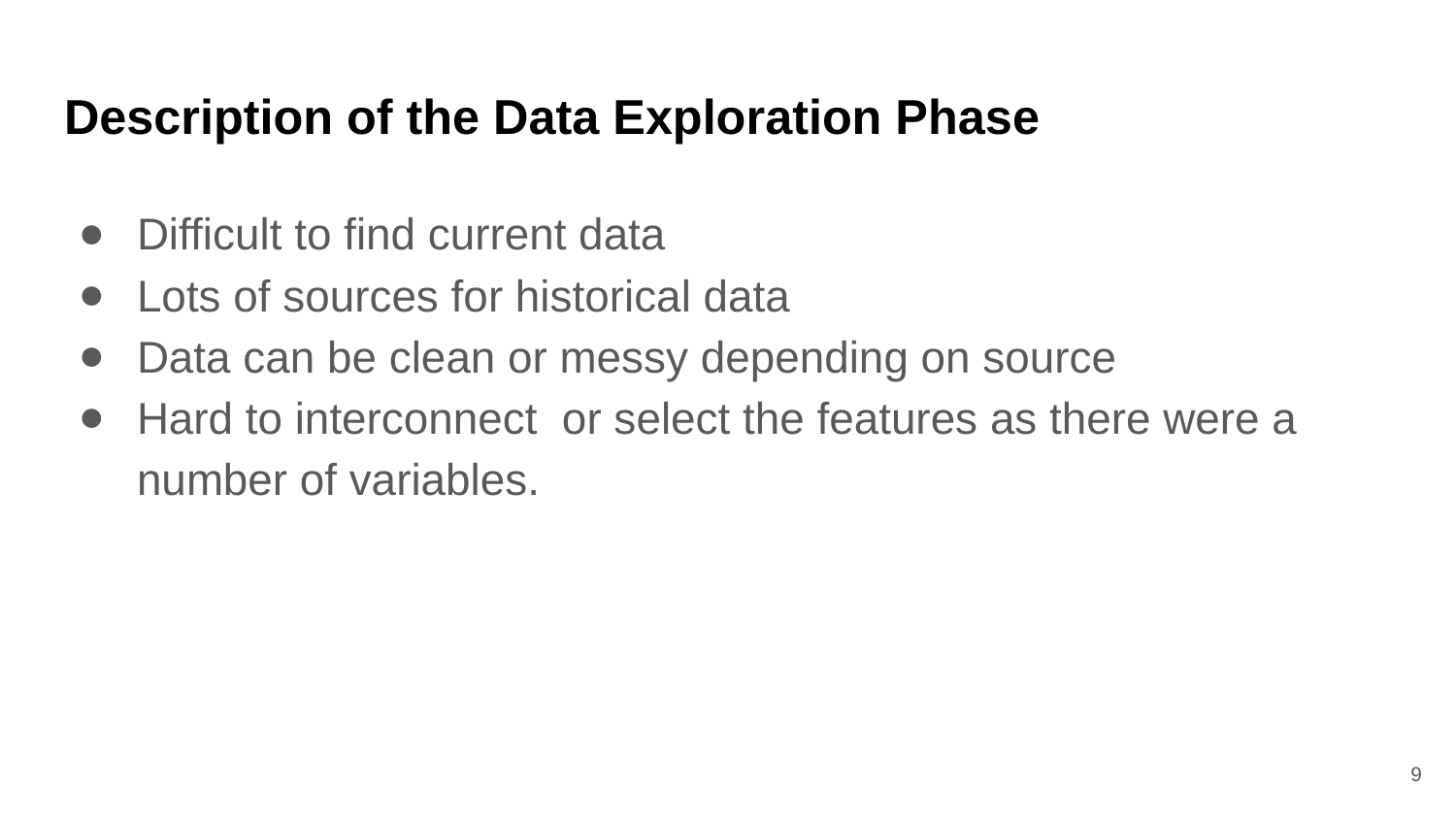

# Description of the Data Exploration Phase
Difficult to find current data
Lots of sources for historical data
Data can be clean or messy depending on source
Hard to interconnect  or select the features as there were a number of variables.
9